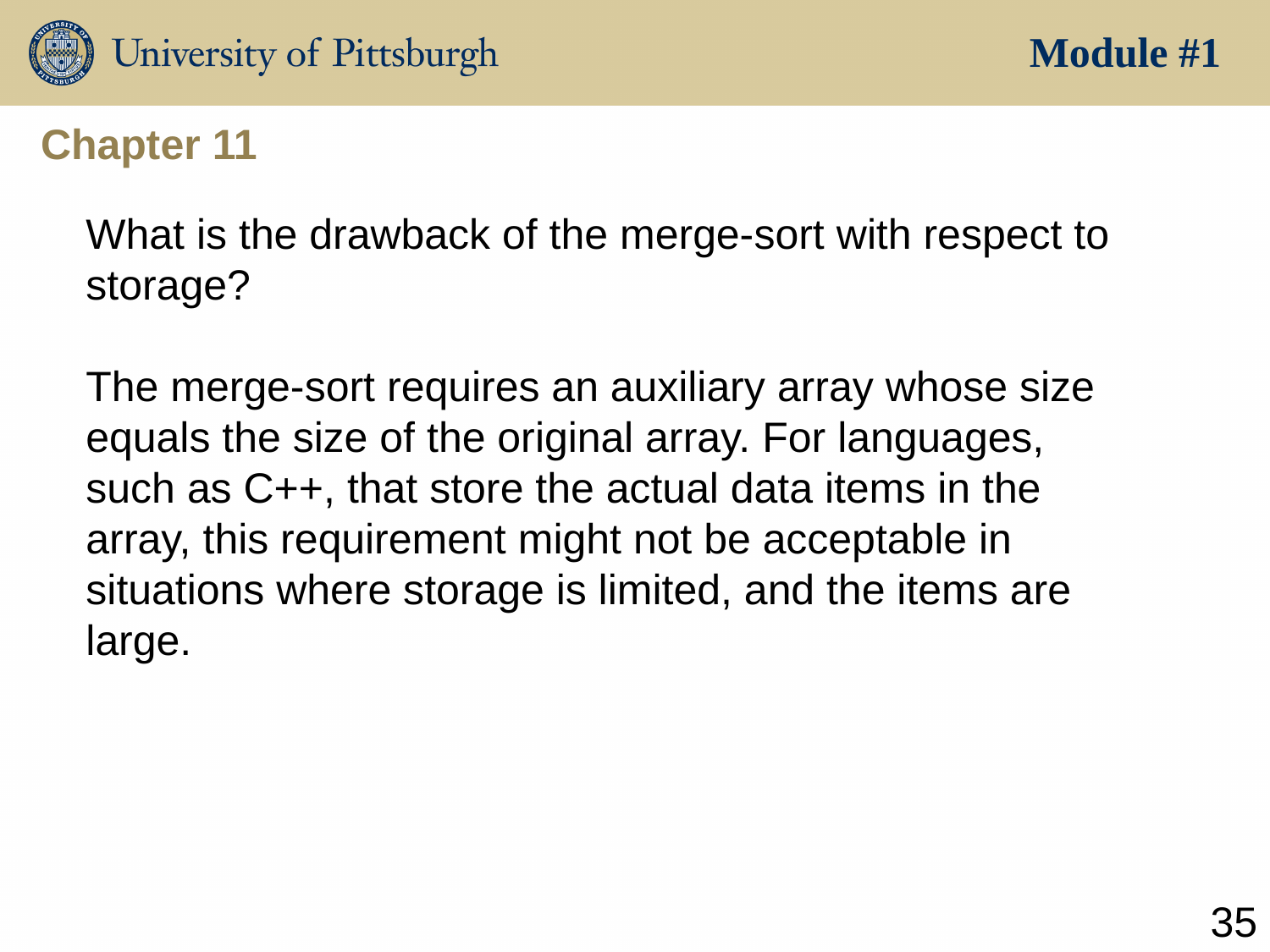

Module #1

Chapter 11
What is the drawback of the merge-sort with respect to storage?

The merge-sort requires an auxiliary array whose size equals the size of the original array. For languages, such as C++, that store the actual data items in the array, this requirement might not be acceptable in situations where storage is limited, and the items are large.

35